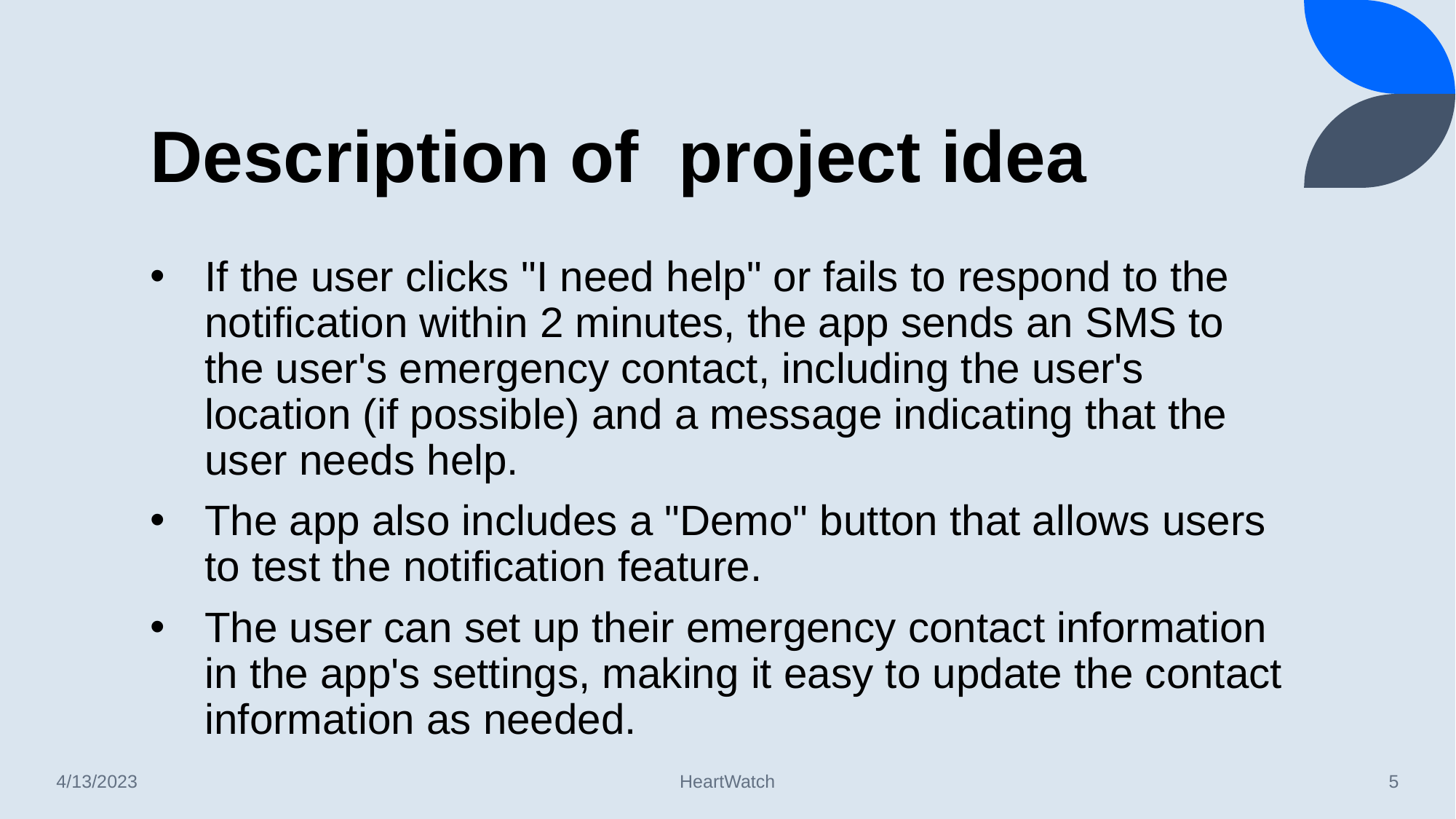

# Description of  project idea
If the user clicks "I need help" or fails to respond to the notification within 2 minutes, the app sends an SMS to the user's emergency contact, including the user's location (if possible) and a message indicating that the user needs help.
The app also includes a "Demo" button that allows users to test the notification feature.
The user can set up their emergency contact information in the app's settings, making it easy to update the contact information as needed.
4/13/2023
HeartWatch
5